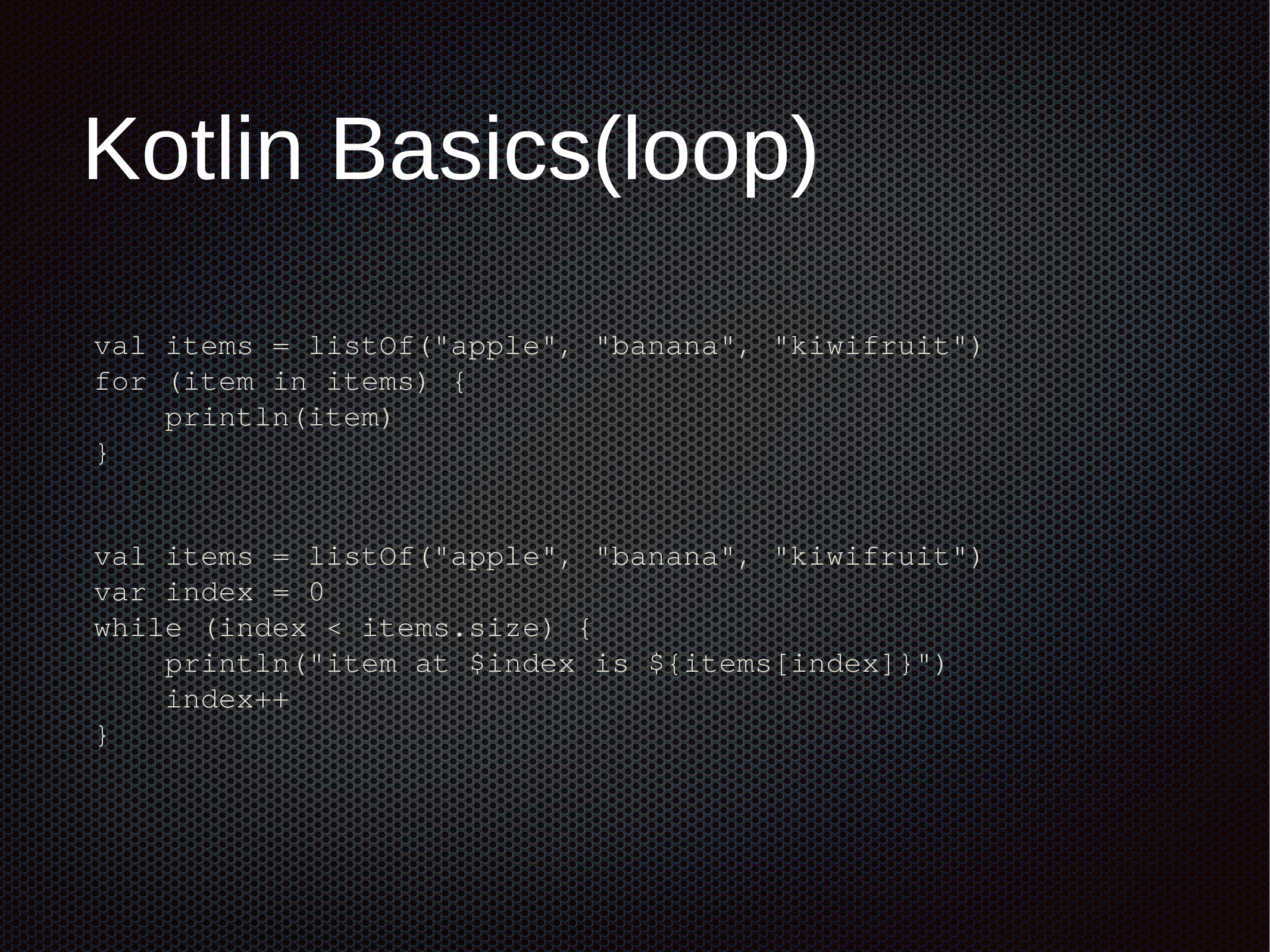

# Kotlin Basics(loop)
val items = listOf("apple", "banana", "kiwifruit")
for (item in items) {
    println(item)
}
val items = listOf("apple", "banana", "kiwifruit")
var index = 0
while (index < items.size) {
    println("item at $index is ${items[index]}")
    index++
}